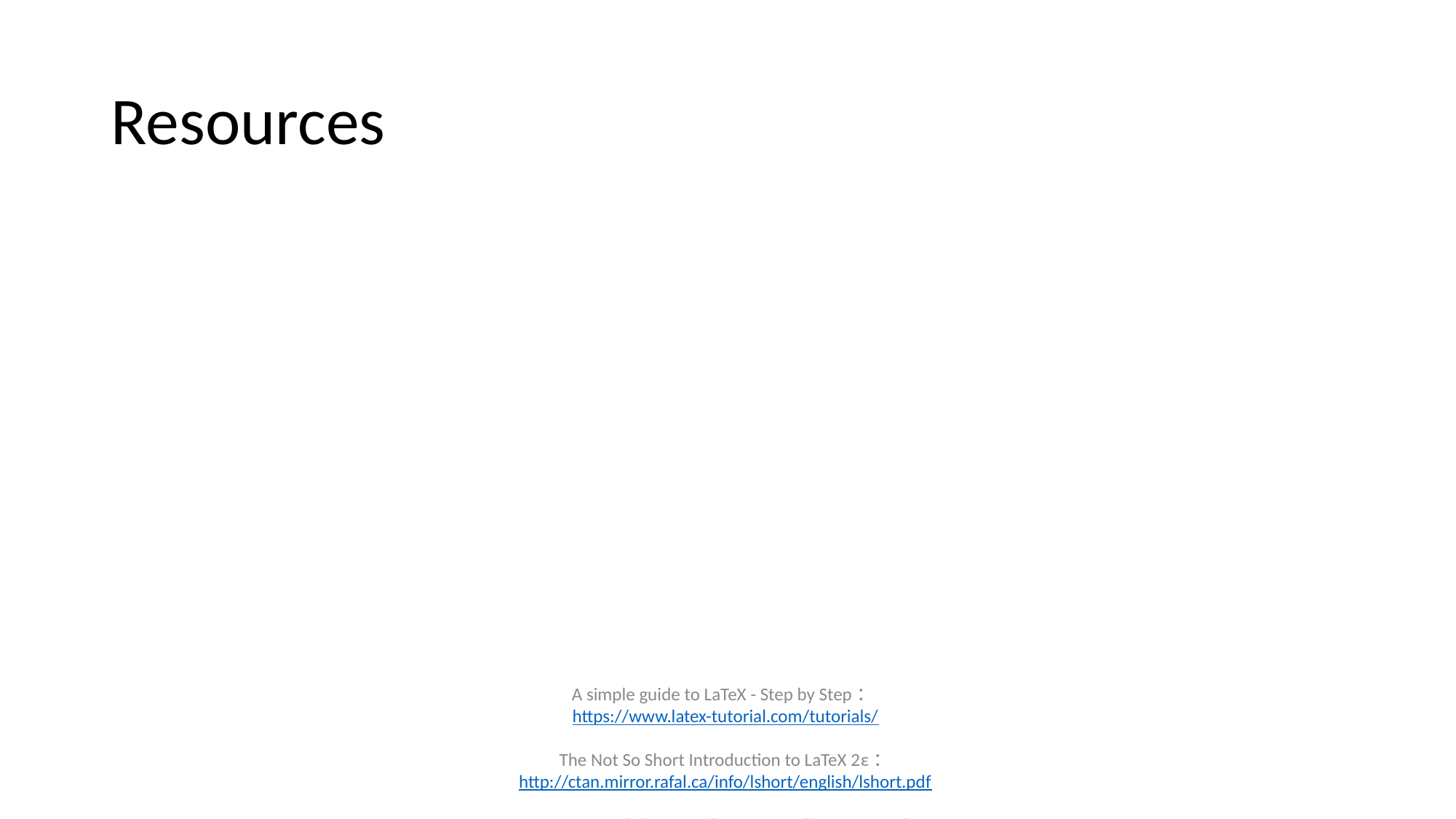

# Resources
A simple guide to LaTeX - Step by Step： https://www.latex-tutorial.com/tutorials/

The Not So Short Introduction to LaTeX 2ε：http://ctan.mirror.rafal.ca/info/lshort/english/lshort.pdf

Recommended LaTex editor: TeXstudio  or Texworks
You can download them through baidu search engine

5